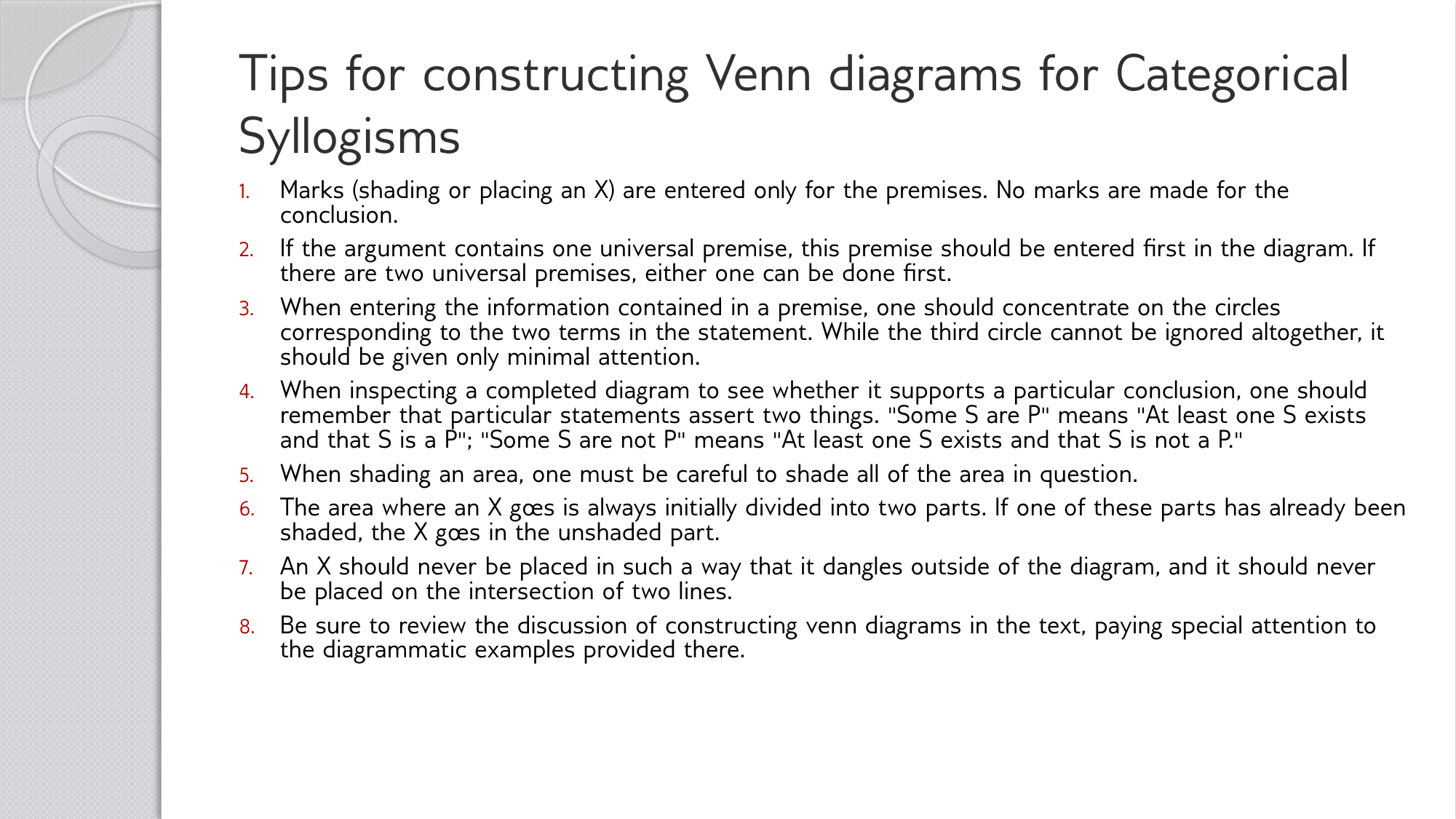

# Tips for constructing Venn diagrams for Categorical Syllogisms
Marks (shading or placing an X) are entered only for the premises. No marks are made for the conclusion.
If the argument contains one universal premise, this premise should be entered first in the diagram. If there are two universal premises, either one can be done first.
When entering the information contained in a premise, one should concentrate on the circles corresponding to the two terms in the statement. While the third circle cannot be ignored altogether, it should be given only minimal attention.
When inspecting a completed diagram to see whether it supports a particular conclusion, one should remember that particular statements assert two things. "Some S are P" means "At least one S exists and that S is a P"; "Some S are not P" means "At least one S exists and that S is not a P."
When shading an area, one must be careful to shade all of the area in question.
The area where an X goes is always initially divided into two parts. If one of these parts has already been shaded, the X goes in the unshaded part.
An X should never be placed in such a way that it dangles outside of the diagram, and it should never be placed on the intersection of two lines.
Be sure to review the discussion of constructing venn diagrams in the text, paying special attention to the diagrammatic examples provided there.